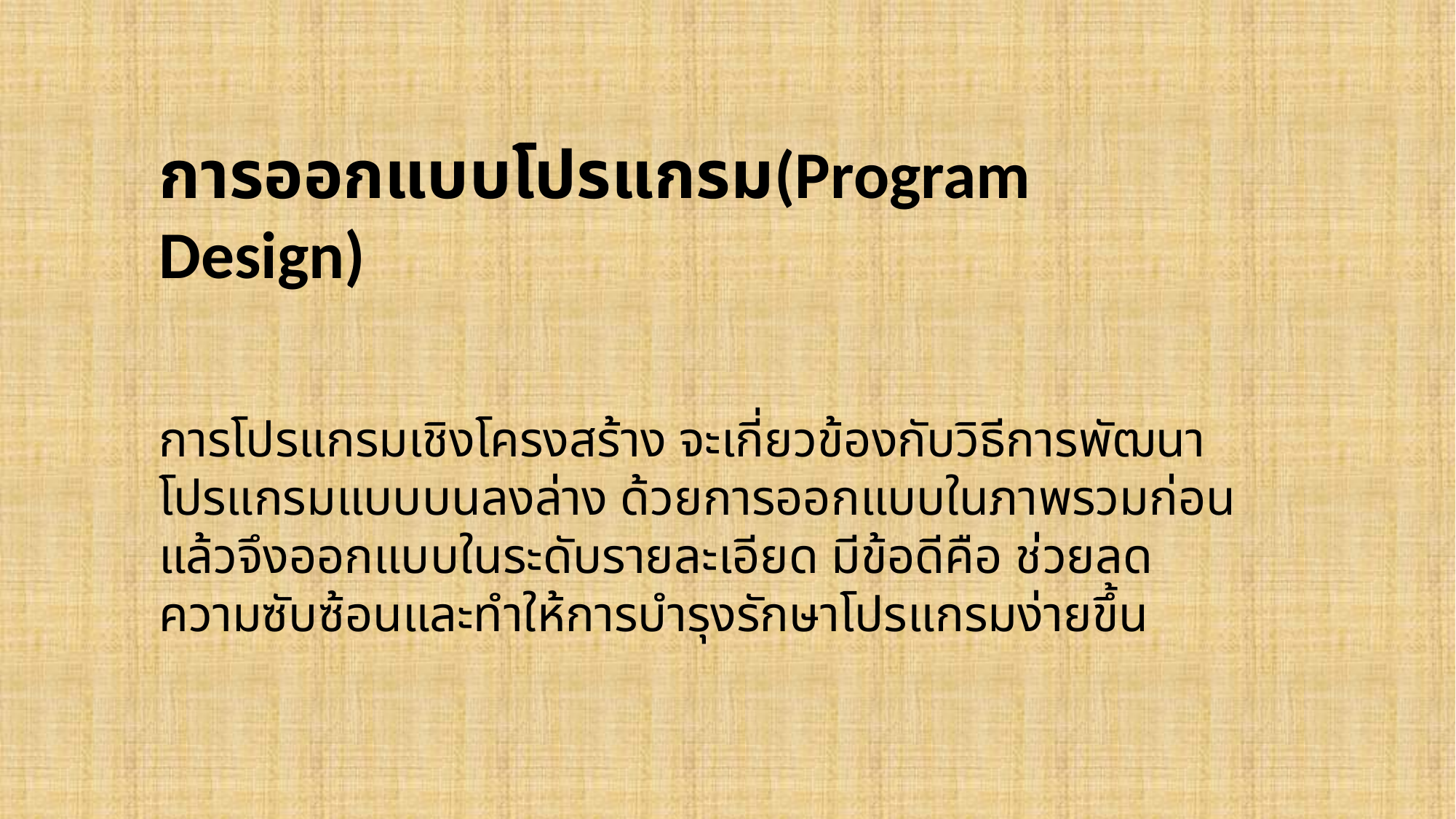

การออกแบบโปรแกรม(Program Design)

การโปรแกรมเชิงโครงสร้าง จะเกี่ยวข้องกับวิธีการพัฒนาโปรแกรมแบบบนลงล่าง ด้วยการออกแบบในภาพรวมก่อน แล้วจึงออกแบบในระดับรายละเอียด มีข้อดีคือ ช่วยลดความซับซ้อนและทำให้การบำรุงรักษาโปรแกรมง่ายขึ้น